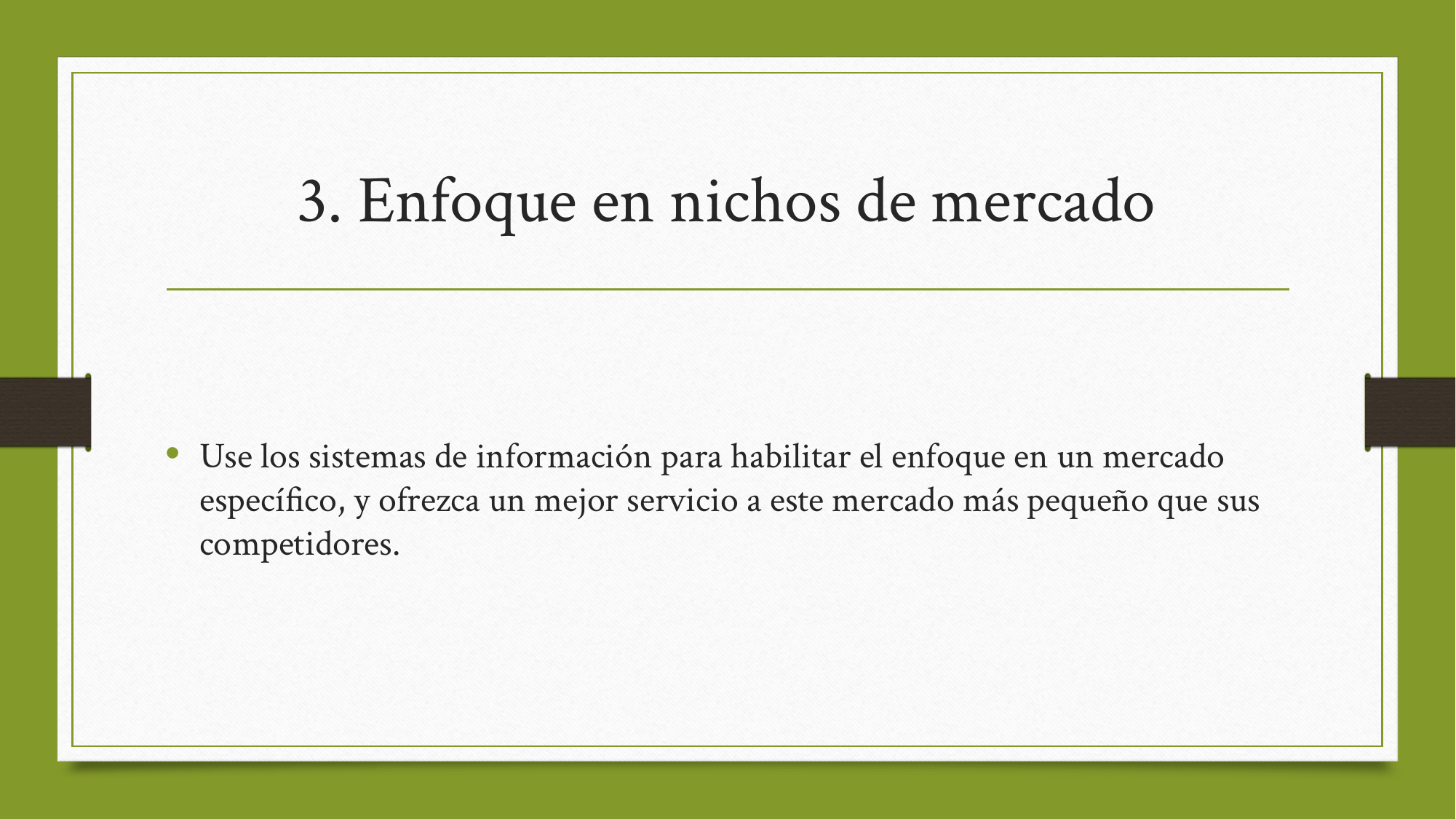

# 3. Enfoque en nichos de mercado

Use los sistemas de información para habilitar el enfoque en un mercado específico, y ofrezca un mejor servicio a este mercado más pequeño que sus competidores.